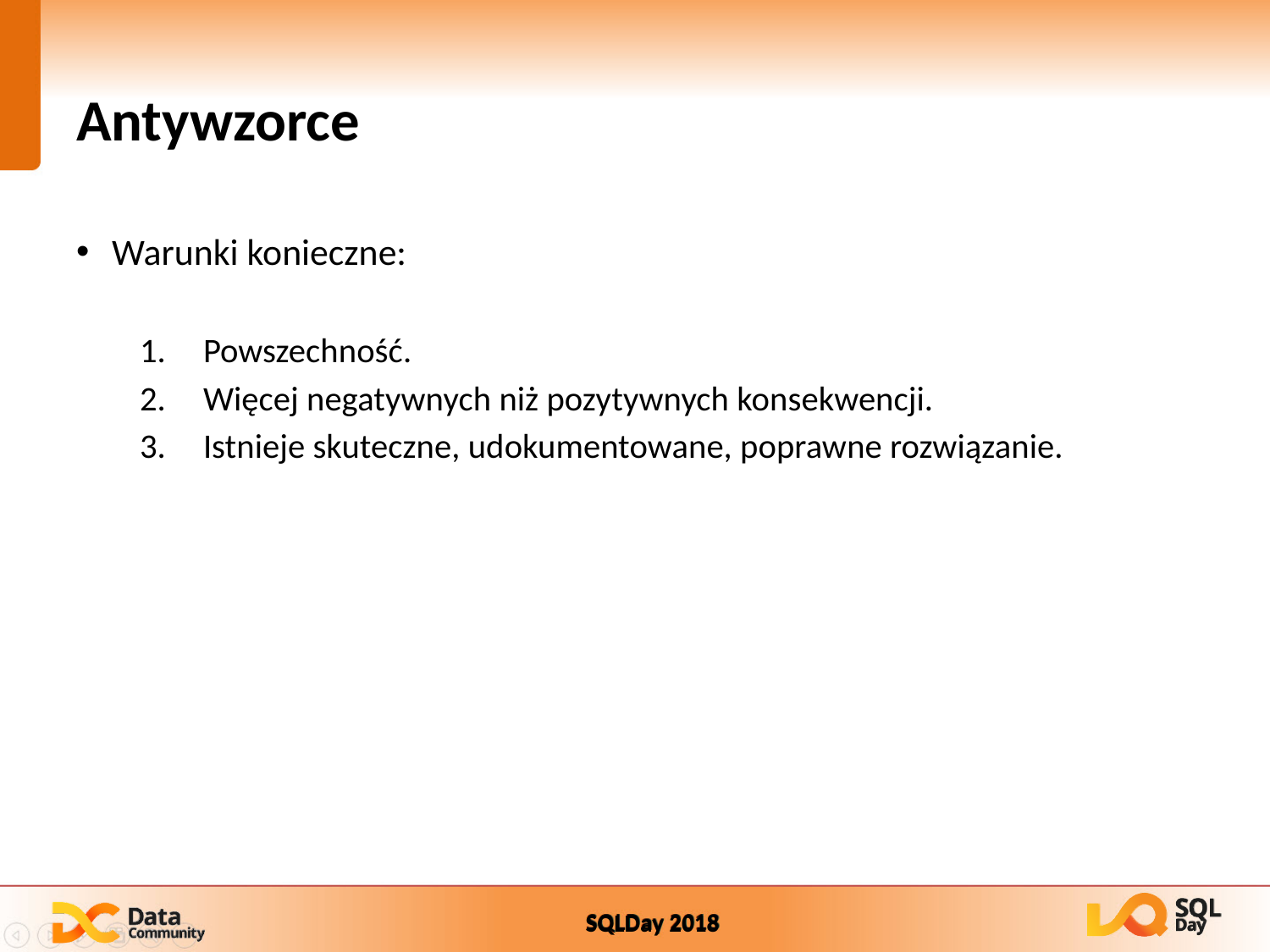

# Antywzorce
Warunki konieczne:

Powszechność.
Więcej negatywnych niż pozytywnych konsekwencji.
Istnieje skuteczne, udokumentowane, poprawne rozwiązanie.